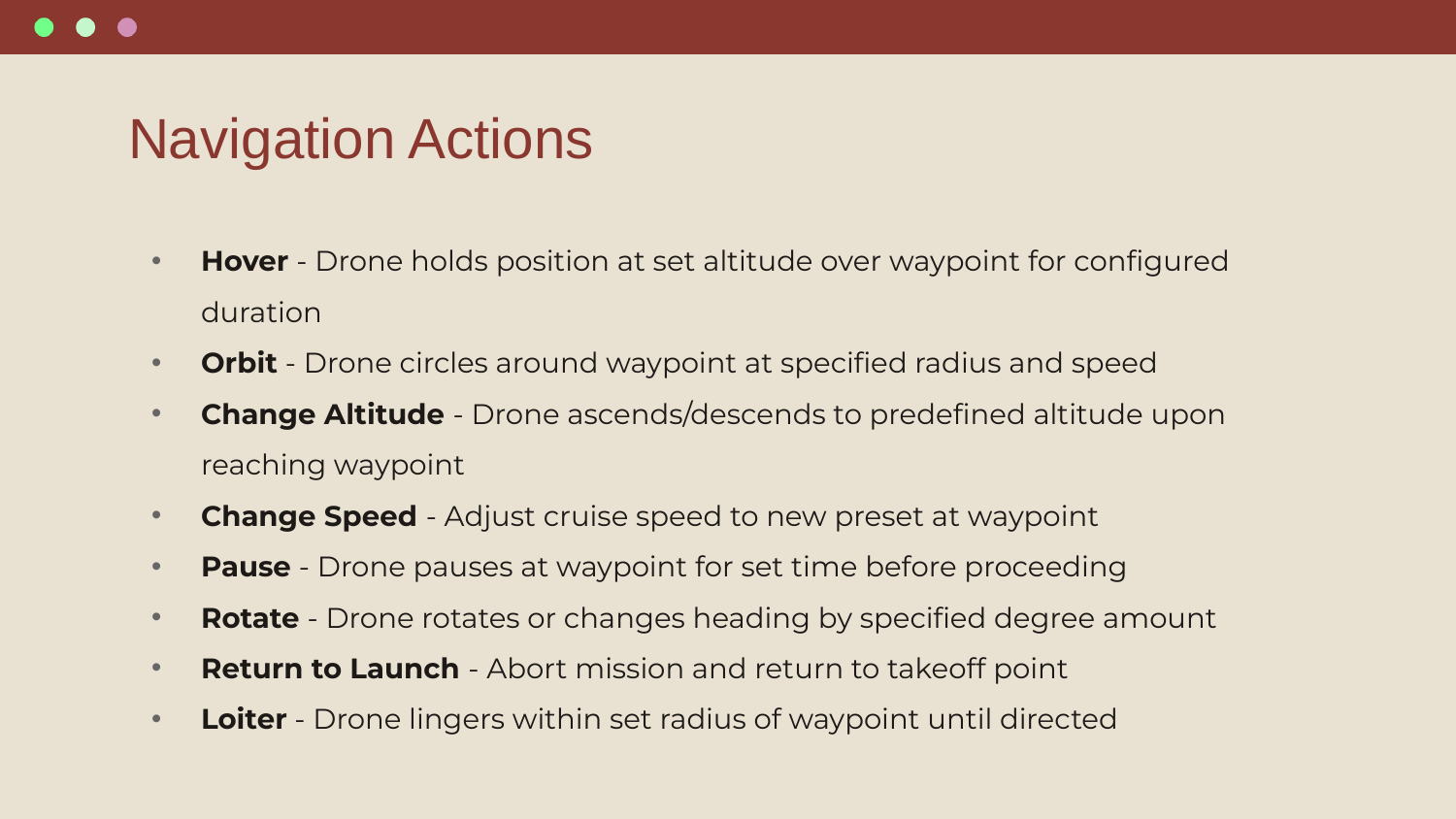

# Navigation Actions
Hover - Drone holds position at set altitude over waypoint for configured duration
Orbit - Drone circles around waypoint at specified radius and speed
Change Altitude - Drone ascends/descends to predefined altitude upon reaching waypoint
Change Speed - Adjust cruise speed to new preset at waypoint
Pause - Drone pauses at waypoint for set time before proceeding
Rotate - Drone rotates or changes heading by specified degree amount
Return to Launch - Abort mission and return to takeoff point
Loiter - Drone lingers within set radius of waypoint until directed